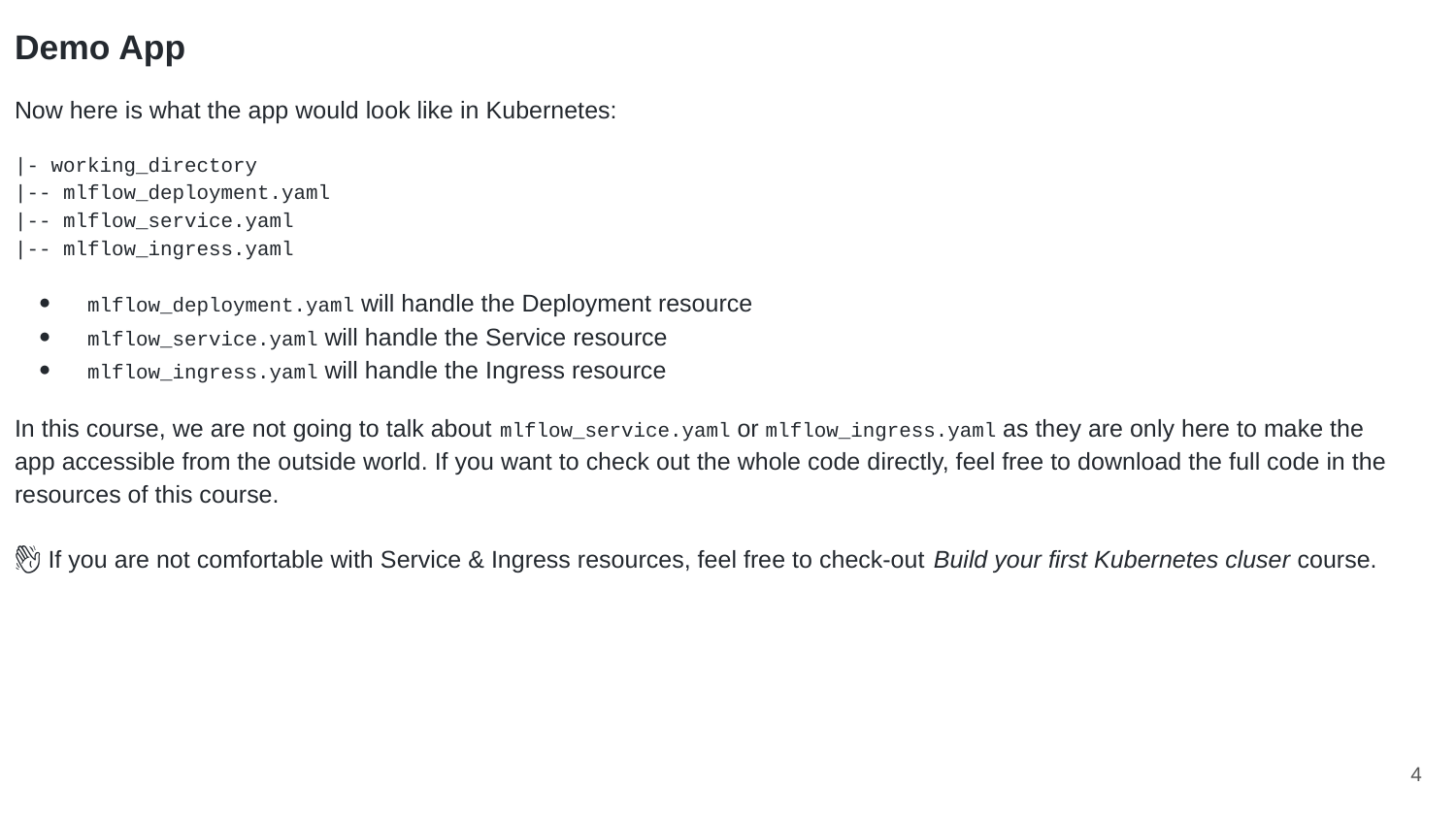

Demo App
Now here is what the app would look like in Kubernetes:
|- working_directory
|-- mlflow_deployment.yaml
|-- mlflow_service.yaml
|-- mlflow_ingress.yaml
mlflow_deployment.yaml will handle the Deployment resource
mlflow_service.yaml will handle the Service resource
mlflow_ingress.yaml will handle the Ingress resource
In this course, we are not going to talk about mlflow_service.yaml or mlflow_ingress.yaml as they are only here to make the app accessible from the outside world. If you want to check out the whole code directly, feel free to download the full code in the resources of this course.
👋 If you are not comfortable with Service & Ingress resources, feel free to check-out Build your first Kubernetes cluser course.

4